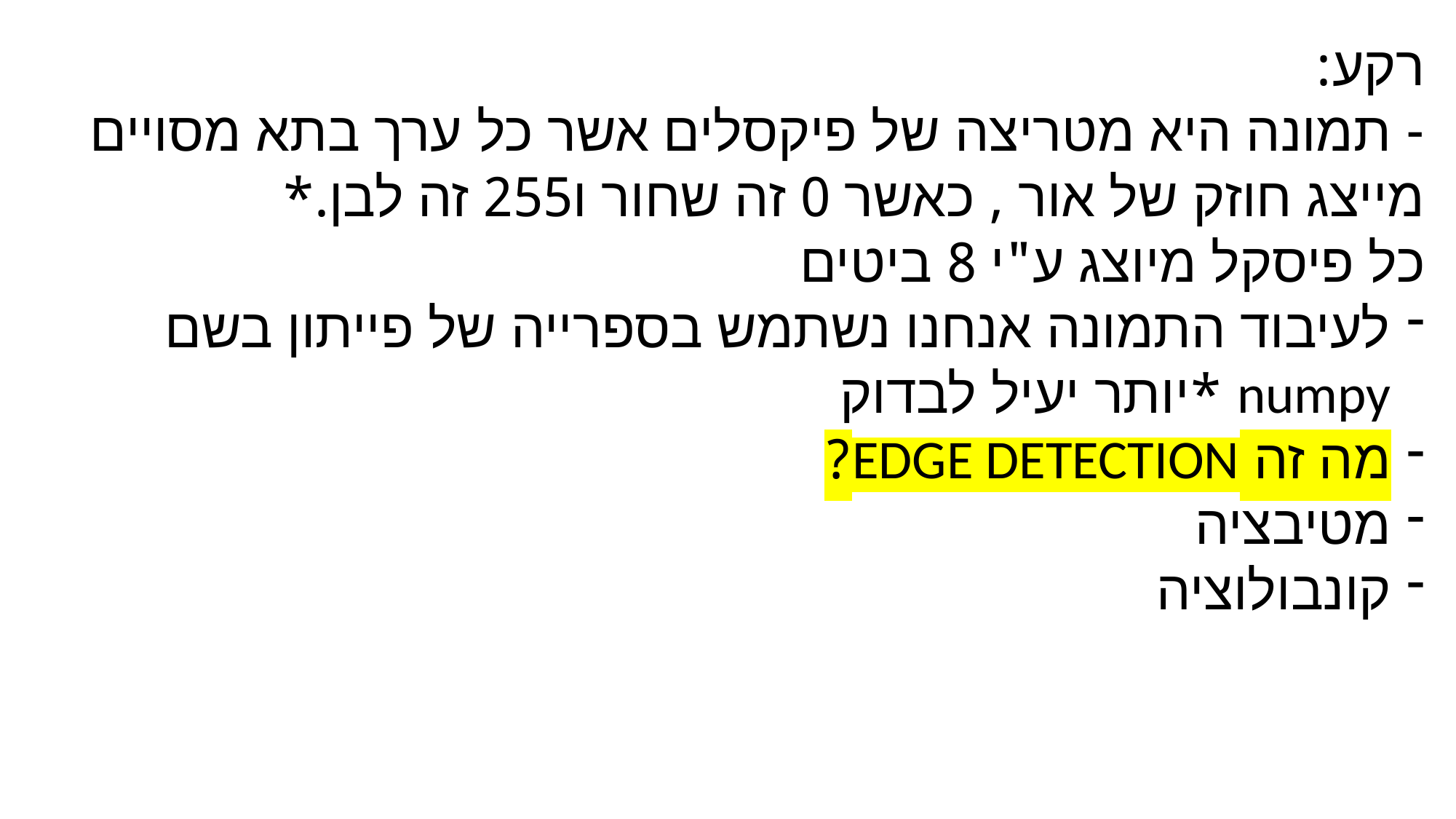

רקע:
- תמונה היא מטריצה של פיקסלים אשר כל ערך בתא מסויים מייצג חוזק של אור , כאשר 0 זה שחור ו255 זה לבן.*
כל פיסקל מיוצג ע"י 8 ביטים
לעיבוד התמונה אנחנו נשתמש בספרייה של פייתון בשם numpy *יותר יעיל לבדוק
מה זה EDGE DETECTION?
מטיבציה
קונבולוציה